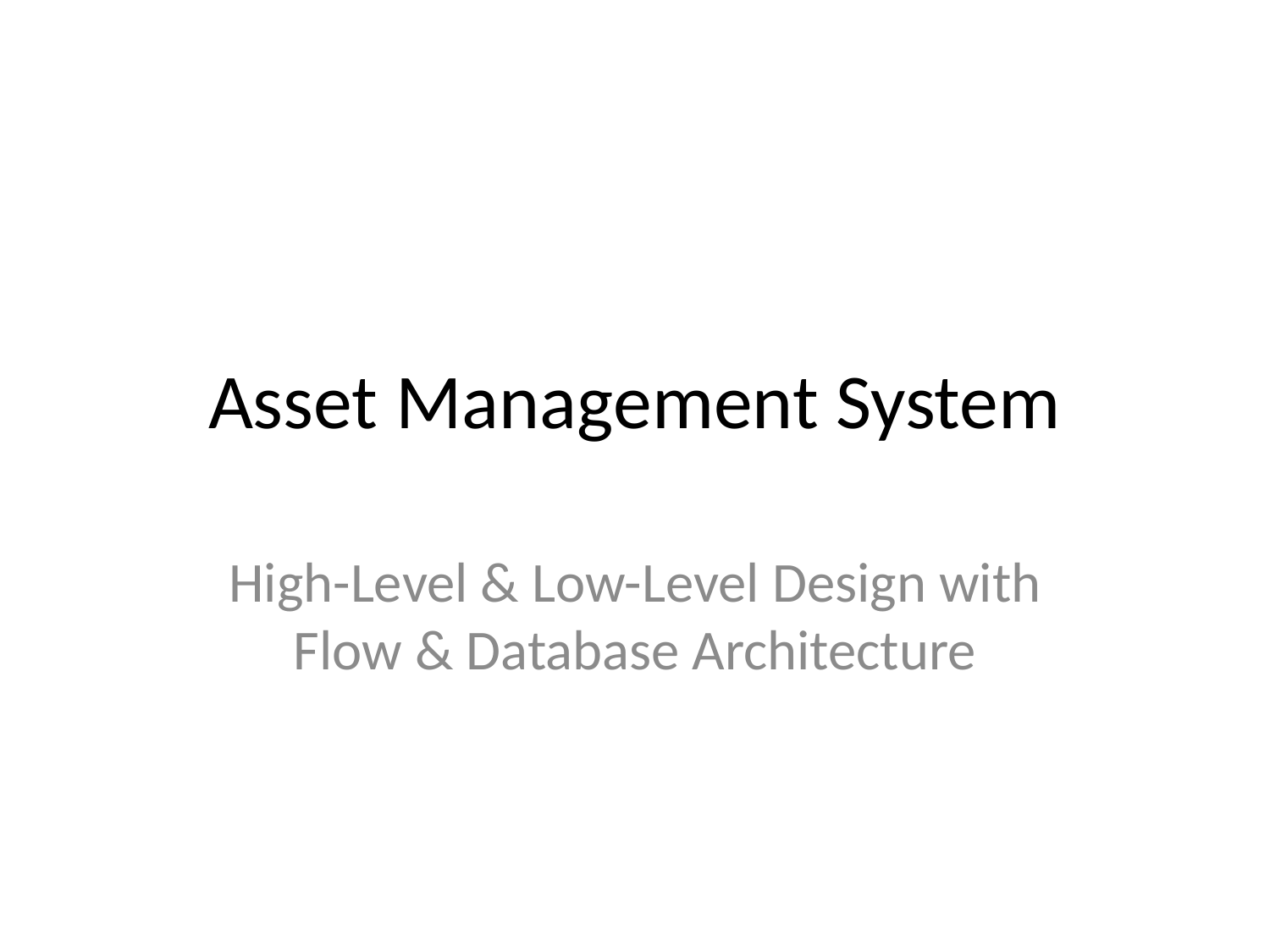

# Asset Management System
High-Level & Low-Level Design with Flow & Database Architecture